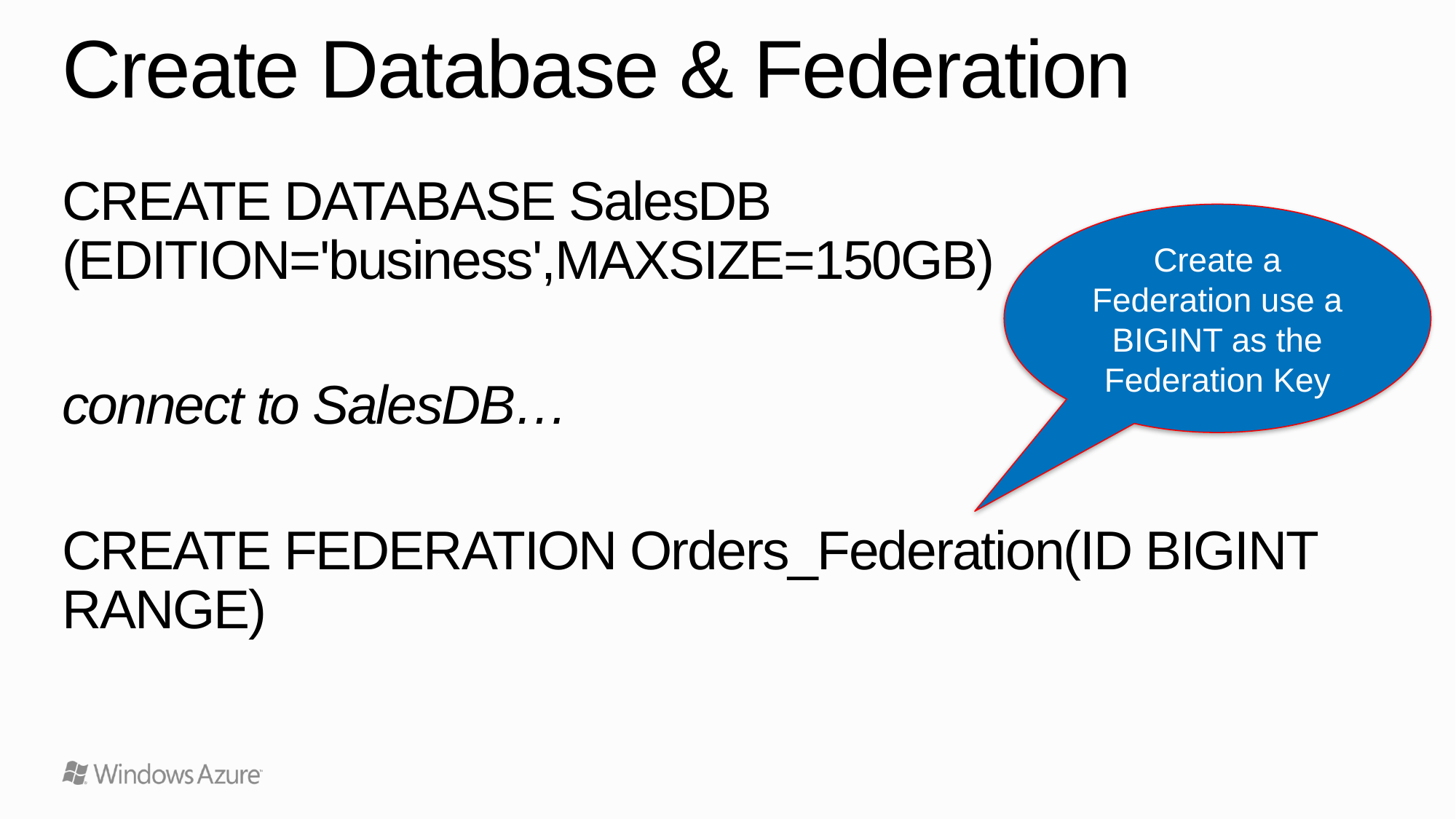

# Create Database & Federation
CREATE DATABASE SalesDB 	(EDITION='business',MAXSIZE=150GB)

connect to SalesDB…

CREATE FEDERATION Orders_Federation(ID BIGINT RANGE)
Create a Federation use a BIGINT as the Federation Key